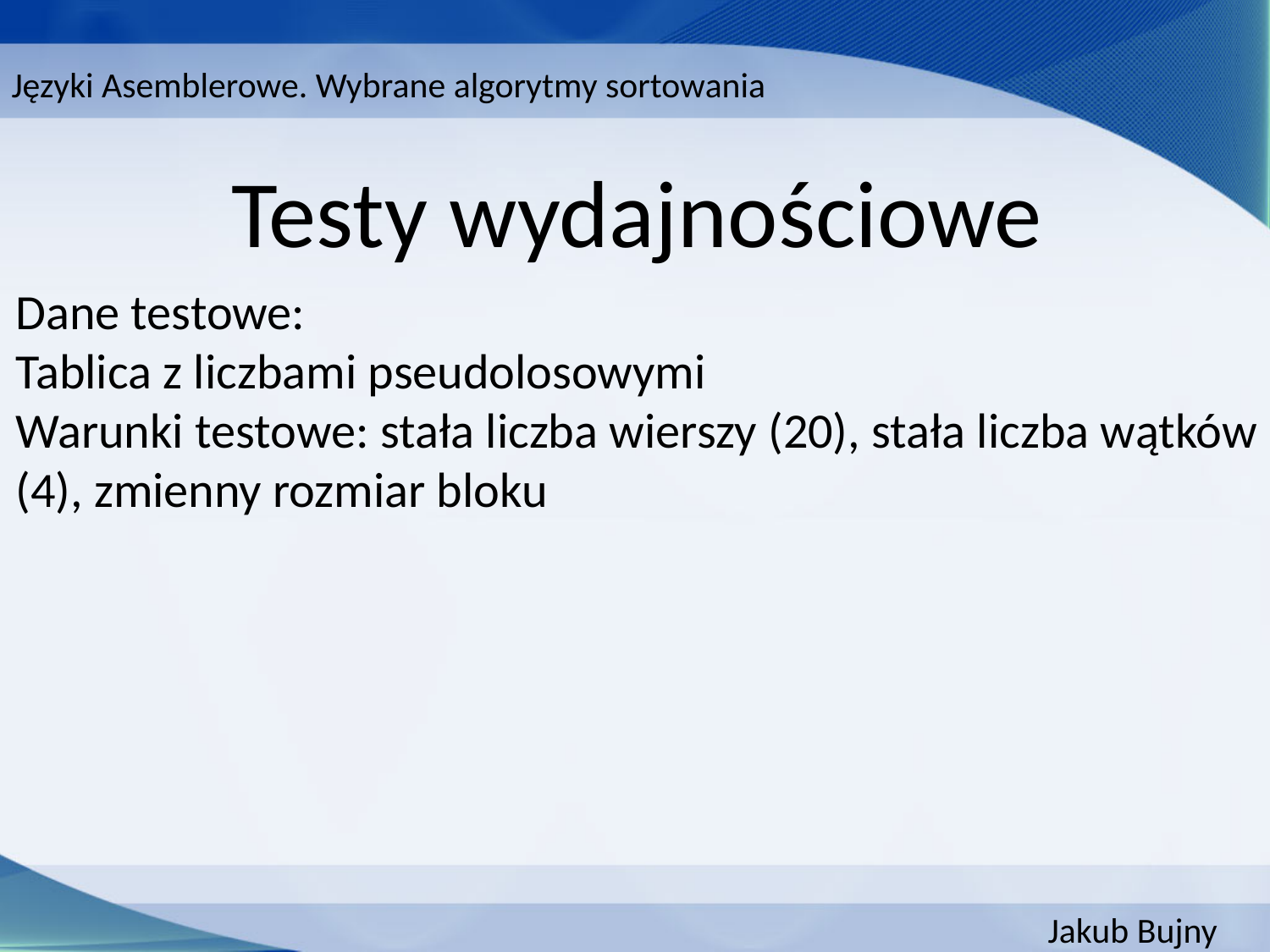

Języki Asemblerowe. Wybrane algorytmy sortowania
Testy wydajnościowe
Dane testowe:
Tablica z liczbami pseudolosowymi
Warunki testowe: stała liczba wierszy (20), stała liczba wątków (4), zmienny rozmiar bloku
Jakub Bujny